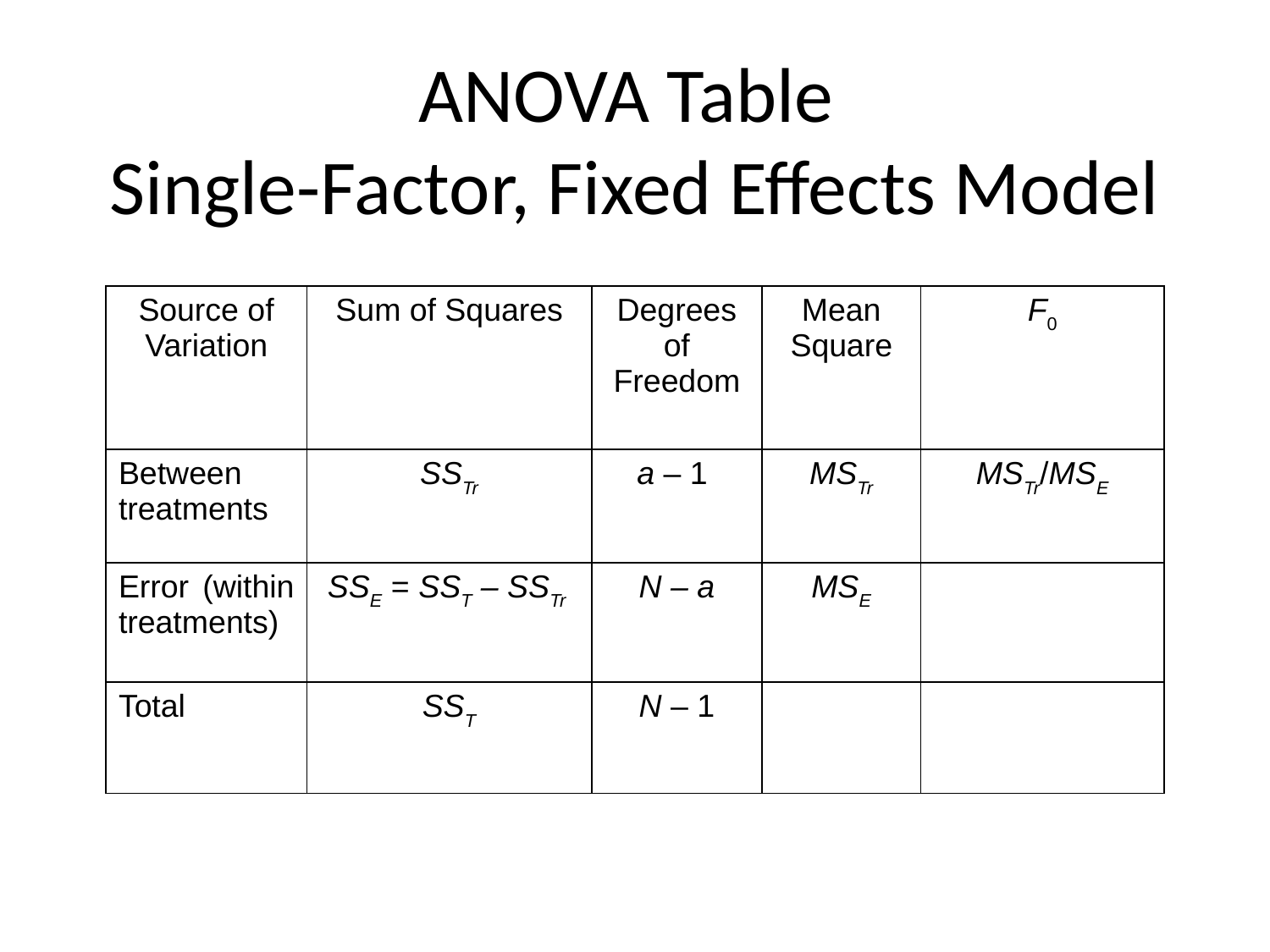

ANOVA Table
Single-Factor, Fixed Effects Model
| Source of Variation | Sum of Squares | Degrees of Freedom | Mean Square | F0 |
| --- | --- | --- | --- | --- |
| Between treatments | SSTr | a – 1 | MSTr | MSTr/MSE |
| Error (within treatments) | SSE = SST – SSTr | N – a | MSE |  |
| Total | SST | N – 1 |  |  |